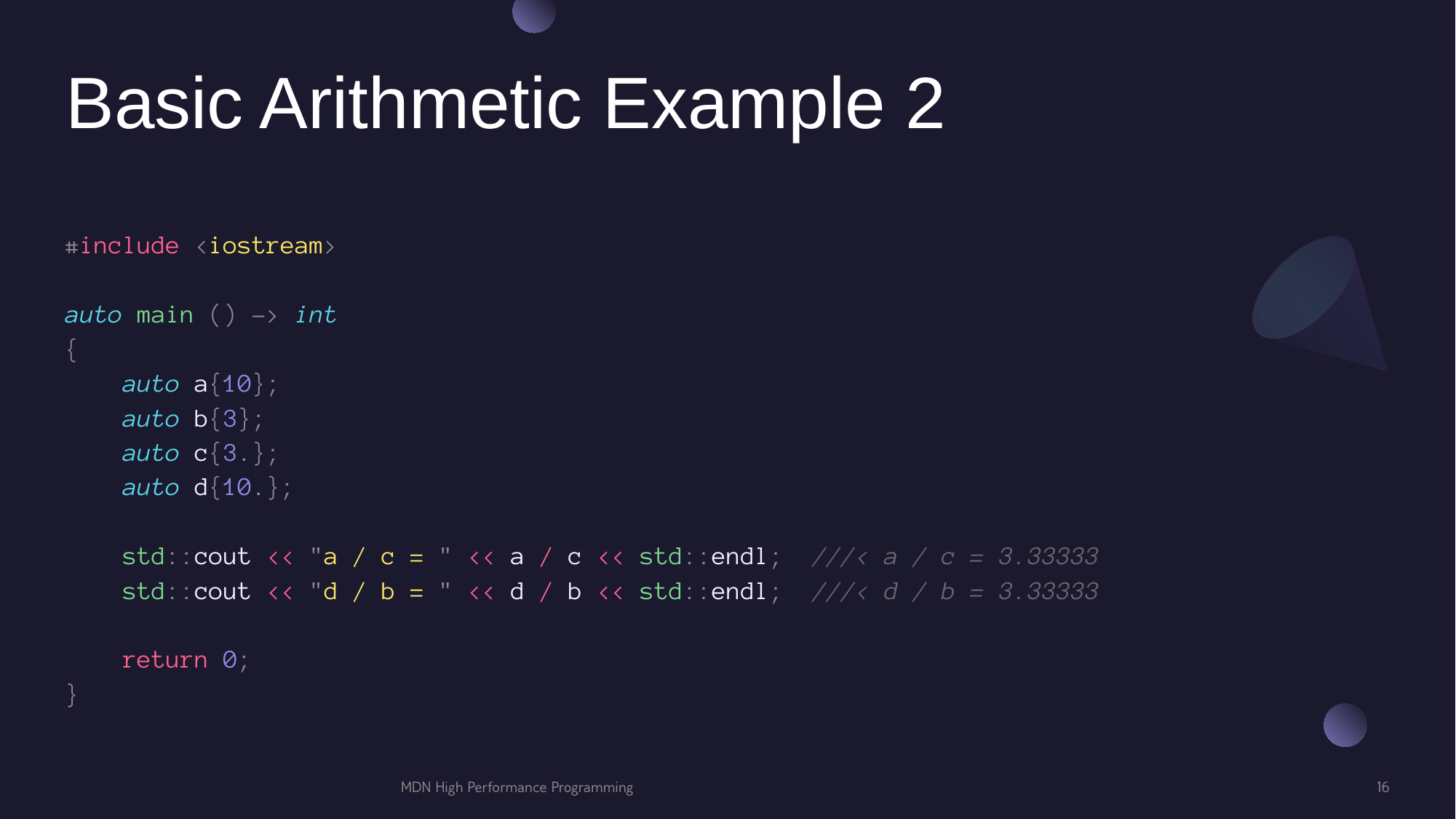

# Basic Arithmetic Example 2
#include <iostream>
auto main () -> int
{
    auto a{10};
    auto b{3};
    auto c{3.};
    auto d{10.};
    std::cout << "a / c = " << a / c << std::endl;  ///< a / c = 3.33333
    std::cout << "d / b = " << d / b << std::endl;  ///< d / b = 3.33333
    return 0;
}

MDN High Performance Programming
16